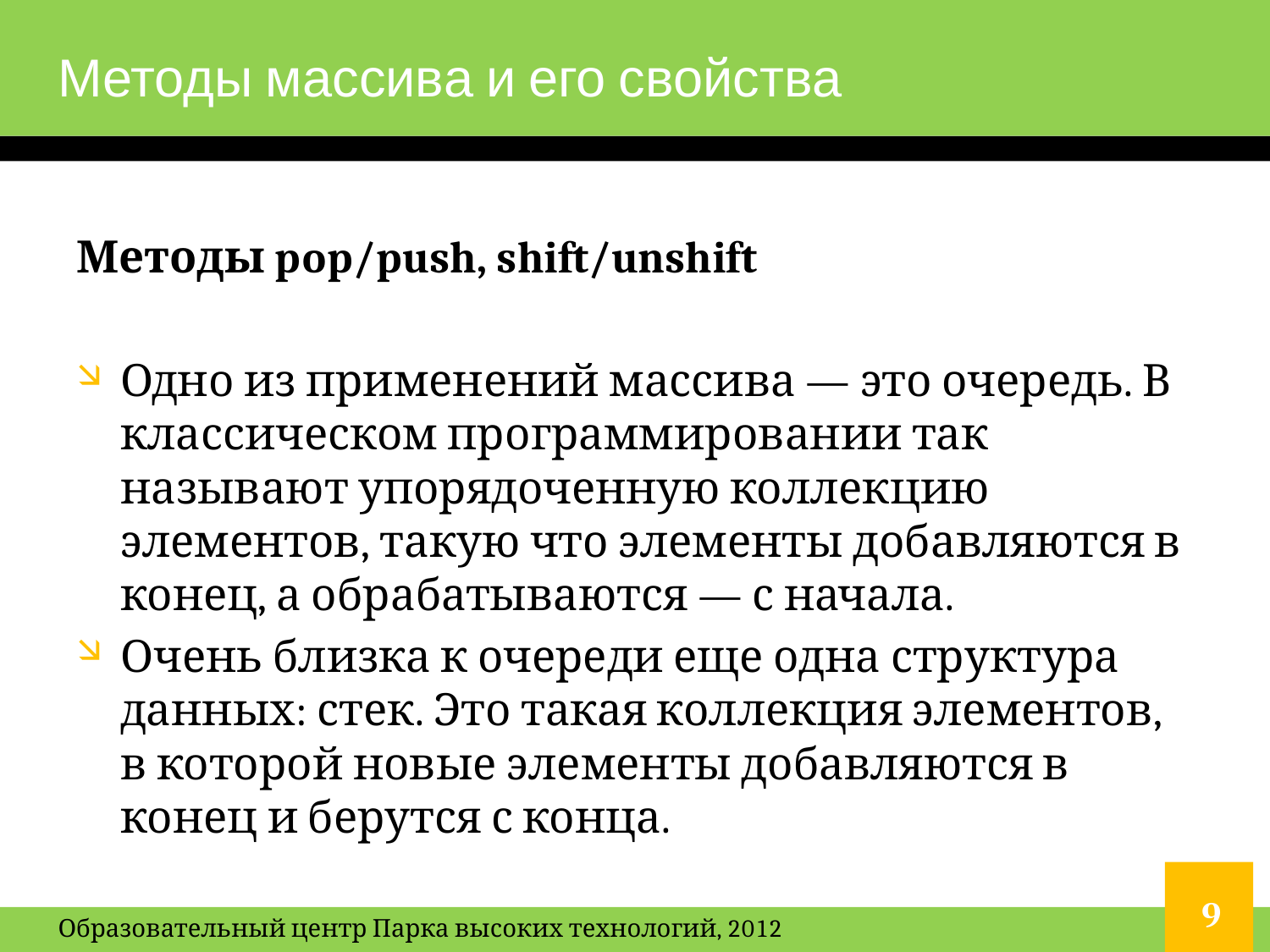

# Методы массива и его свойства
Методы pop/push, shift/unshift

Одно из применений массива — это очередь. В классическом программировании так называют упорядоченную коллекцию элементов, такую что элементы добавляются в конец, а обрабатываются — с начала.
Очень близка к очереди еще одна структура данных: стек. Это такая коллекция элементов, в которой новые элементы добавляются в конец и берутся с конца.
9